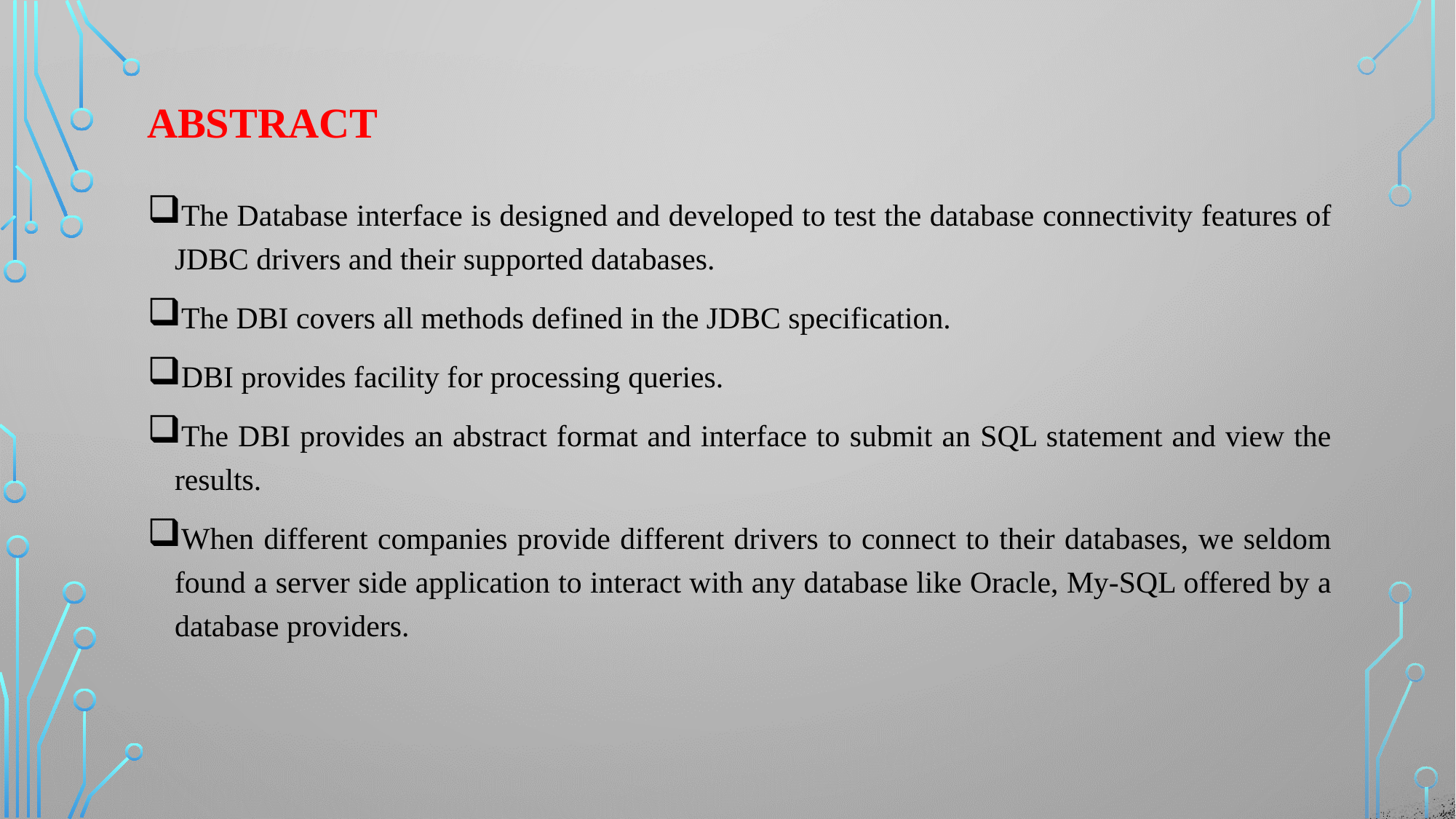

# abstract
The Database interface is designed and developed to test the database connectivity features of JDBC drivers and their supported databases.
The DBI covers all methods defined in the JDBC specification.
DBI provides facility for processing queries.
The DBI provides an abstract format and interface to submit an SQL statement and view the results.
When different companies provide different drivers to connect to their databases, we seldom found a server side application to interact with any database like Oracle, My-SQL offered by a database providers.